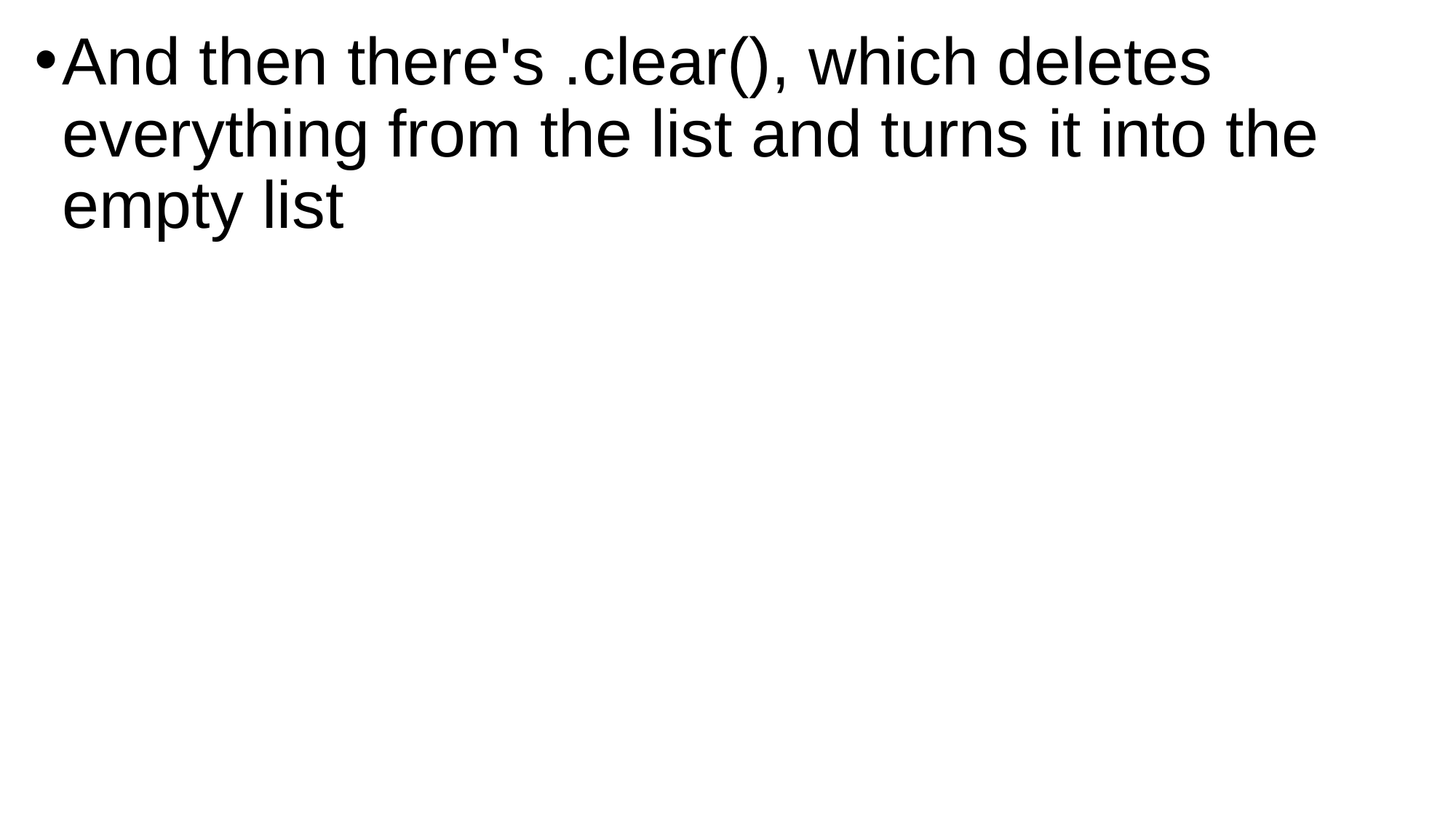

And then there's .clear(), which deletes everything from the list and turns it into the empty list